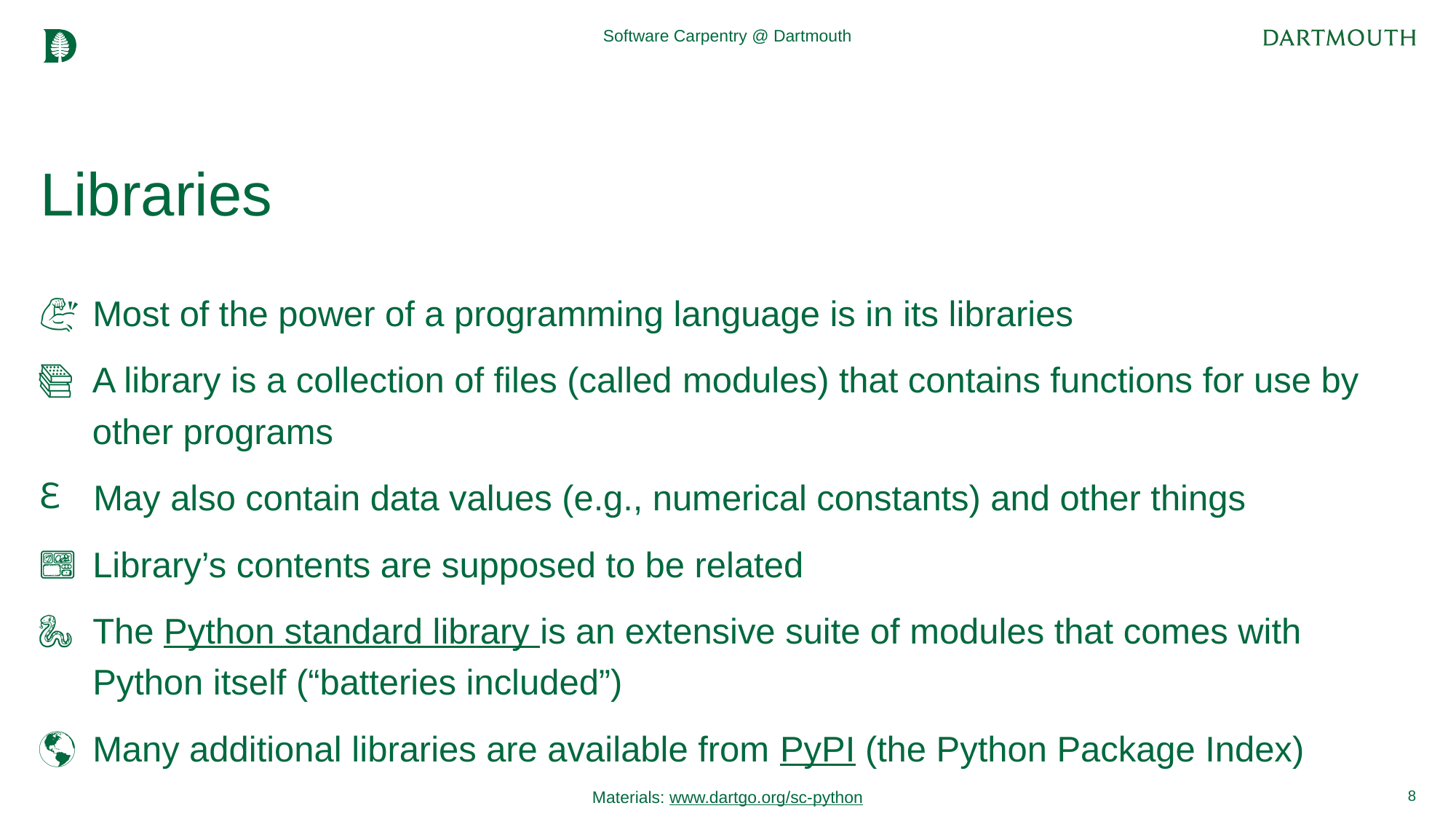

Software Carpentry @ Dartmouth
# Libraries
Most of the power of a programming language is in its libraries
A library is a collection of files (called modules) that contains functions for use by other programs
May also contain data values (e.g., numerical constants) and other things
Library’s contents are supposed to be related
The Python standard library is an extensive suite of modules that comes with Python itself (“batteries included”)
Many additional libraries are available from PyPI (the Python Package Index)

8